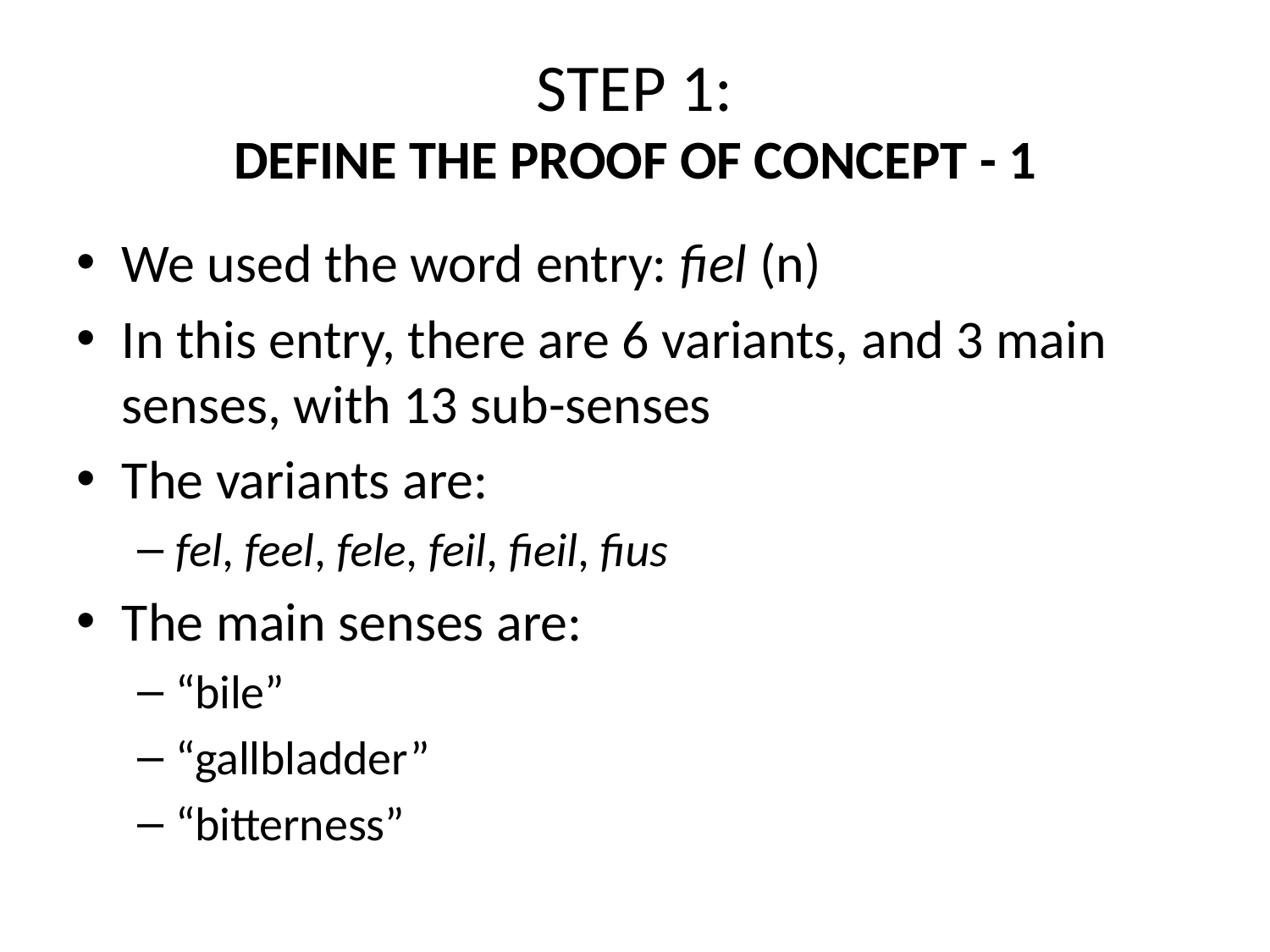

# STEP 1: DEFINE THE PROOF OF CONCEPT - 1
We used the word entry: fiel (n)
In this entry, there are 6 variants, and 3 main senses, with 13 sub-senses
The variants are:
fel, feel, fele, feil, fieil, fius
The main senses are:
“bile”
“gallbladder”
“bitterness”